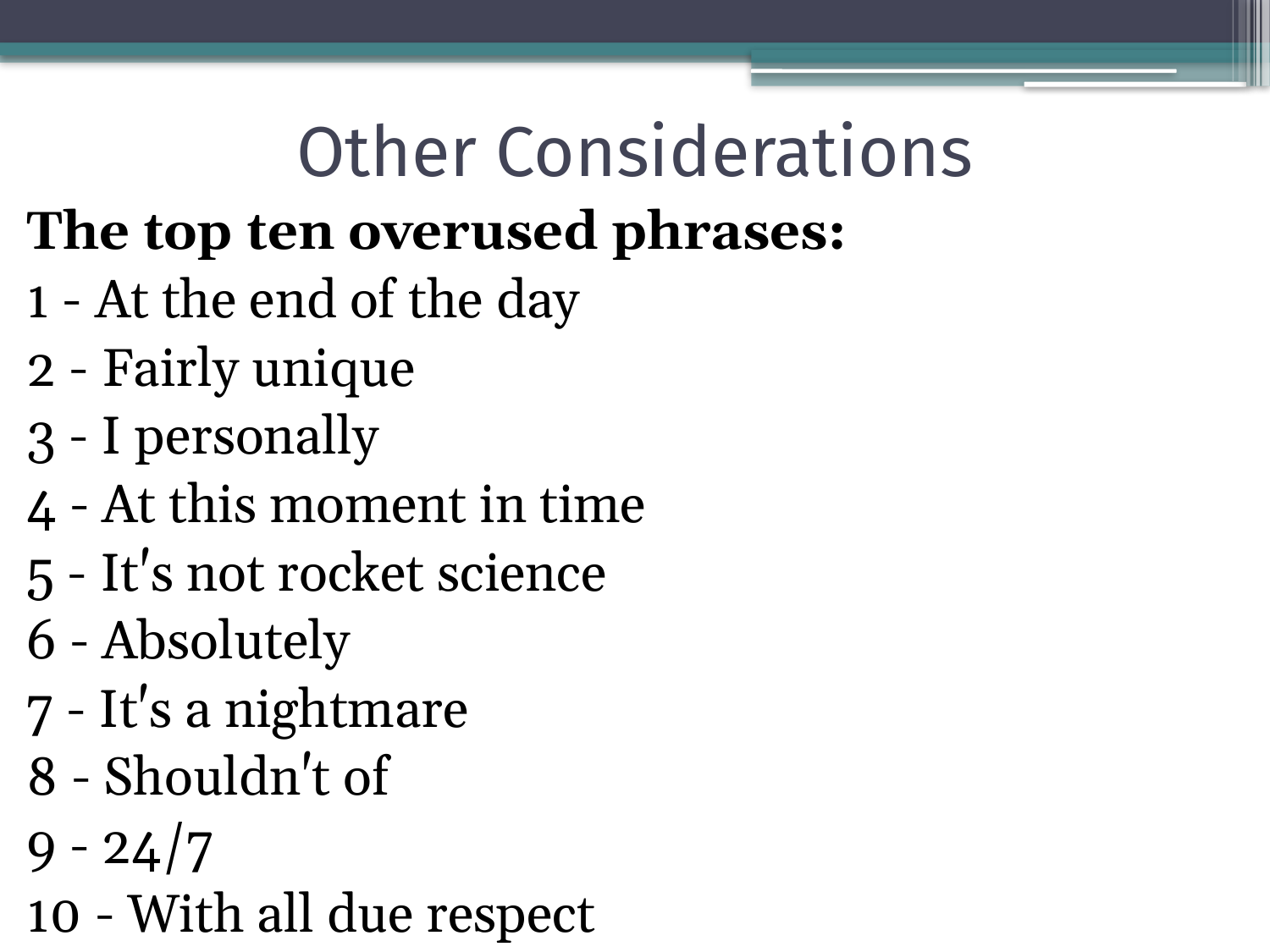

# Other Considerations
The top ten overused phrases:
1 - At the end of the day
2 - Fairly unique
3 - I personally
4 - At this moment in time
5 - It's not rocket science
6 - Absolutely
7 - It's a nightmare
8 - Shouldn't of
9 - 24/7
10 - With all due respect